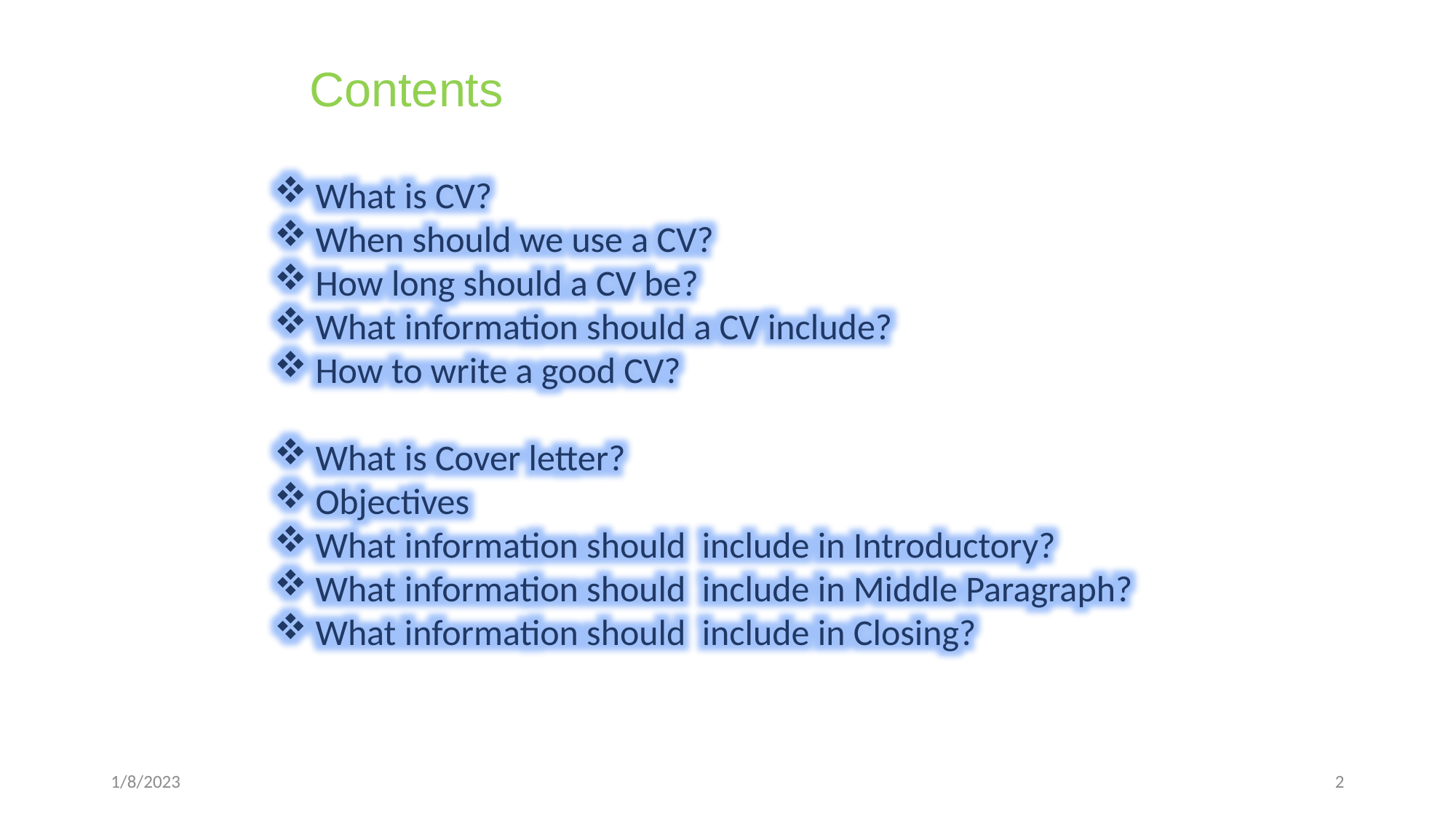

Contents
What is CV?
When should we use a CV?
How long should a CV be?
What information should a CV include?
How to write a good CV?

What is Cover letter?
Objectives
What information should  include in Introductory?
What information should  include in Middle Paragraph?
What information should  include in Closing?

1/8/2023
2